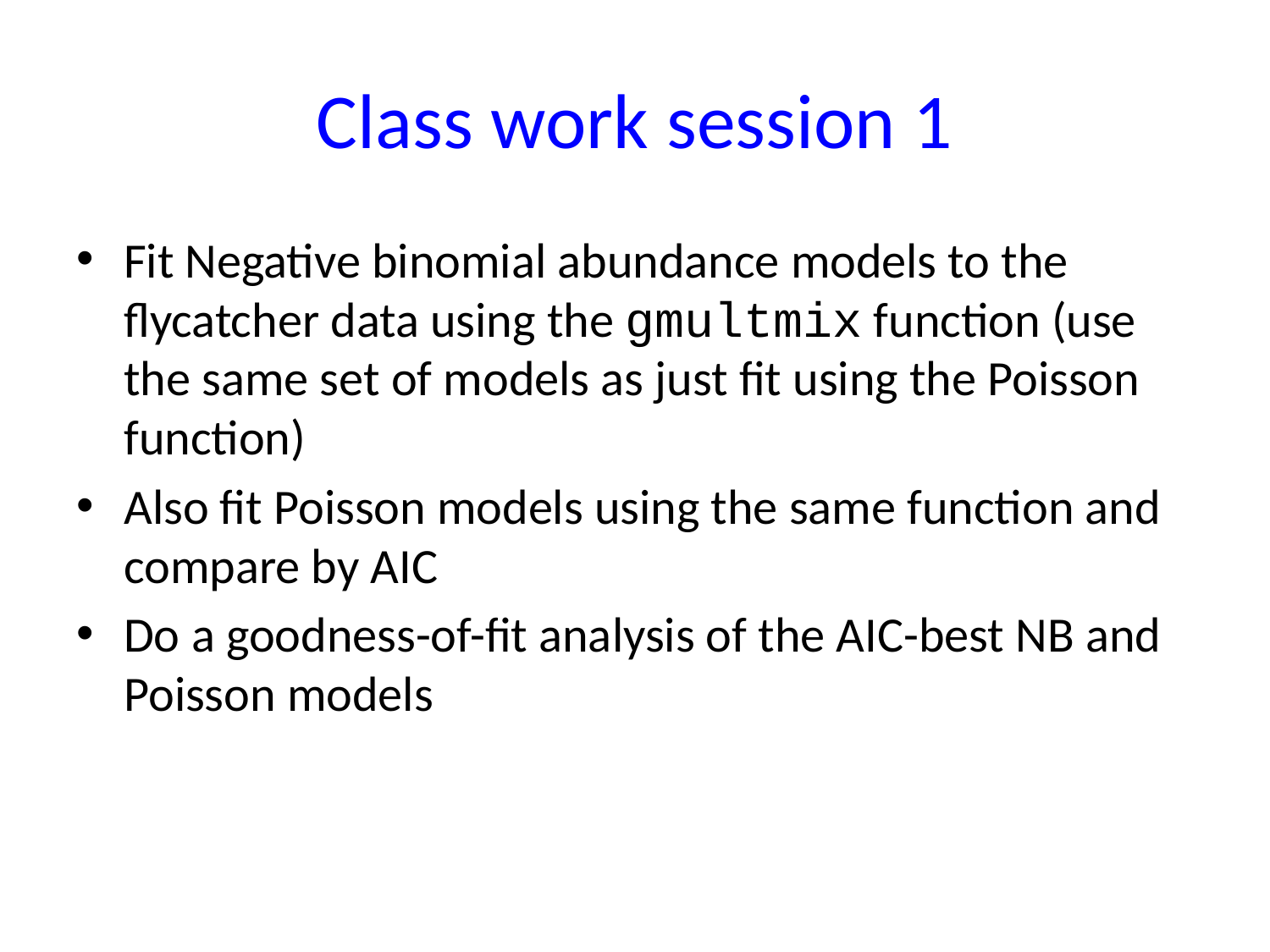

# Class work session 1
Fit Negative binomial abundance models to the flycatcher data using the gmultmix function (use the same set of models as just fit using the Poisson function)
Also fit Poisson models using the same function and compare by AIC
Do a goodness-of-fit analysis of the AIC-best NB and Poisson models